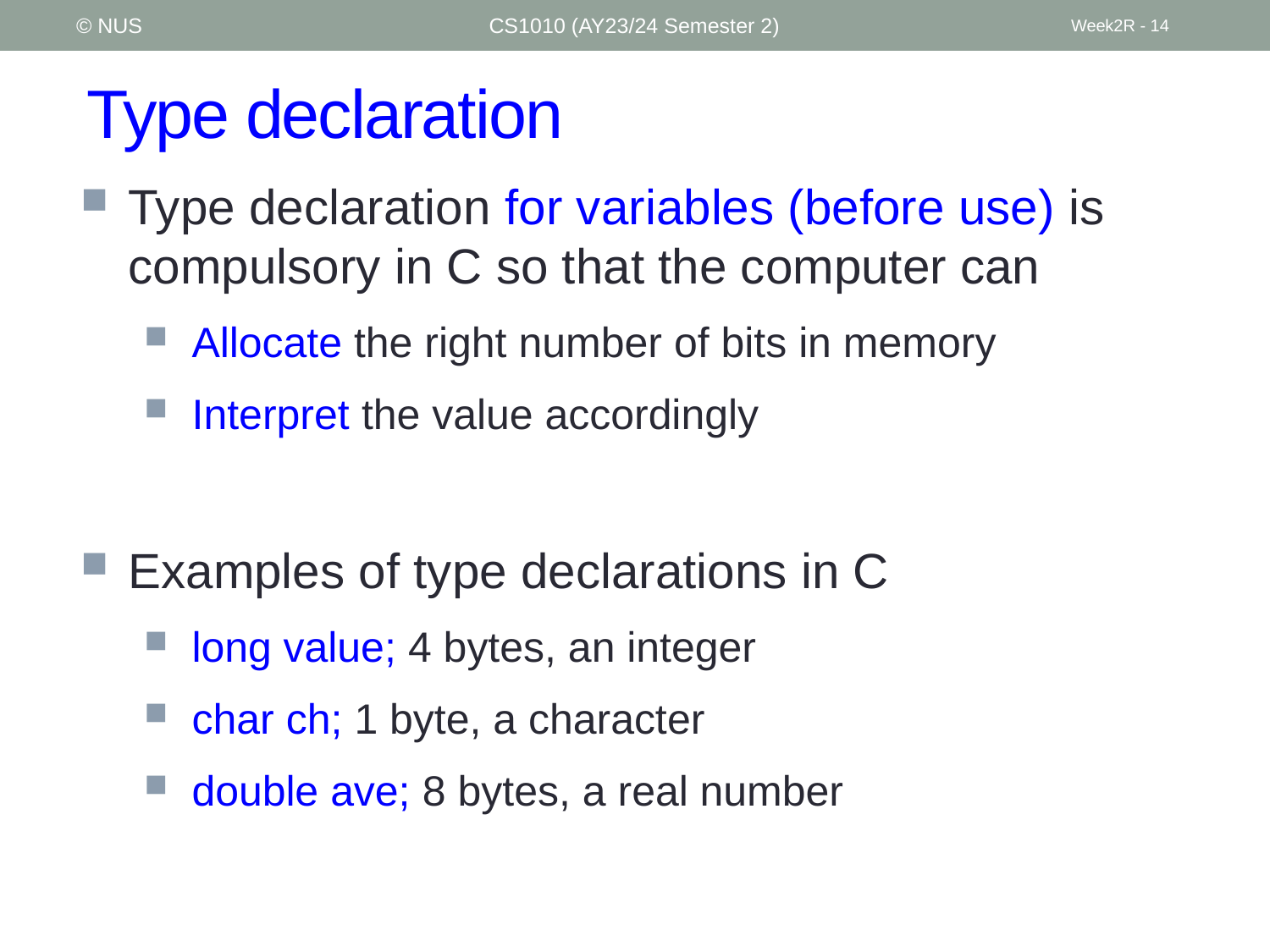

© NUS
CS1010 (AY23/24 Semester 2)
Week2R - 14
# Type declaration
Type declaration for variables (before use) is compulsory in C so that the computer can
Allocate the right number of bits in memory
Interpret the value accordingly

Examples of type declarations in C
long value; 4 bytes, an integer
char ch; 1 byte, a character
double ave; 8 bytes, a real number